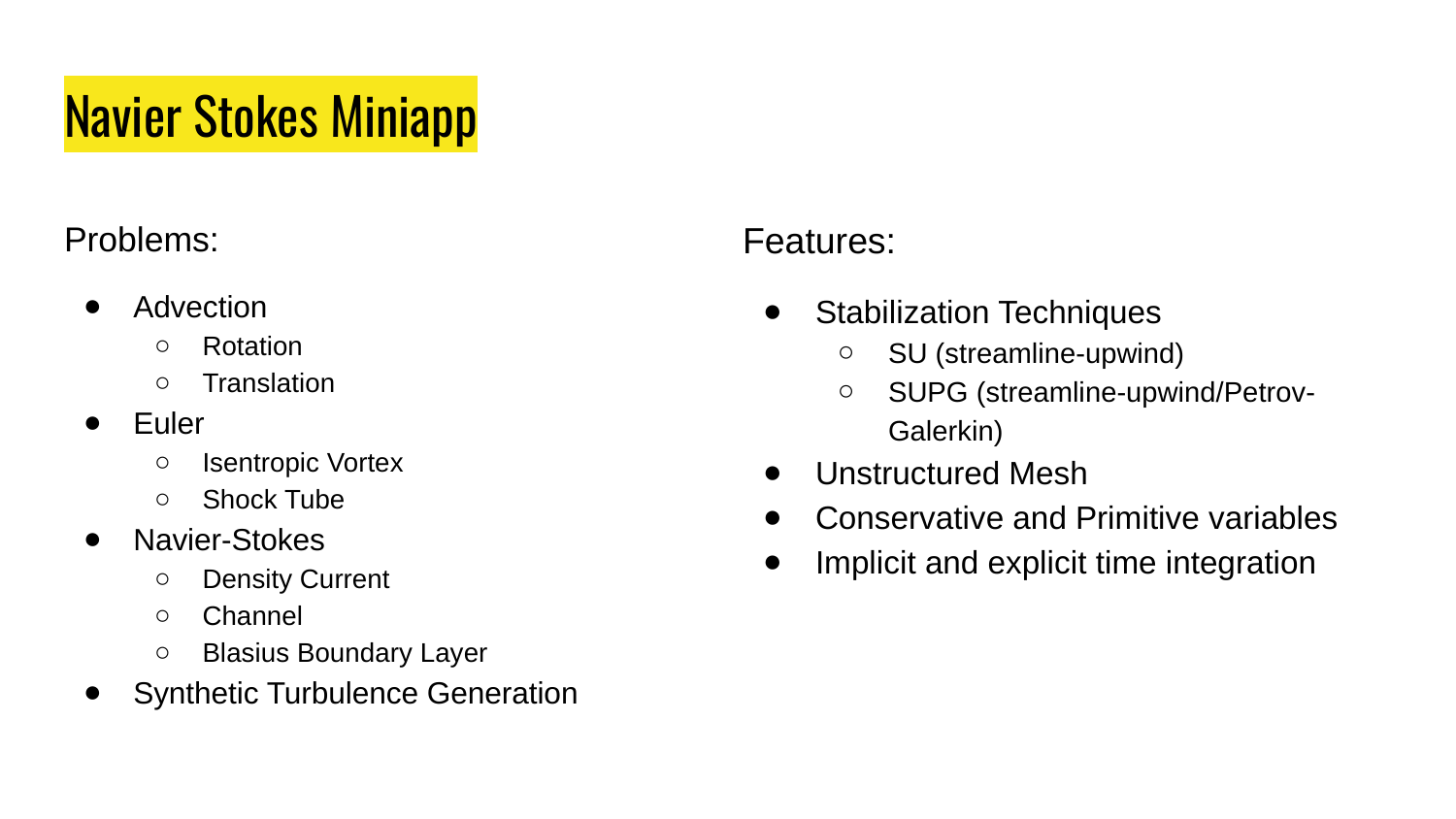

# Navier Stokes Miniapp
Problems:
Advection
Rotation
Translation
Euler
Isentropic Vortex
Shock Tube
Navier-Stokes
Density Current
Channel
Blasius Boundary Layer
Synthetic Turbulence Generation
Features:
Stabilization Techniques
SU (streamline-upwind)
SUPG (streamline-upwind/Petrov-Galerkin)
Unstructured Mesh
Conservative and Primitive variables
Implicit and explicit time integration